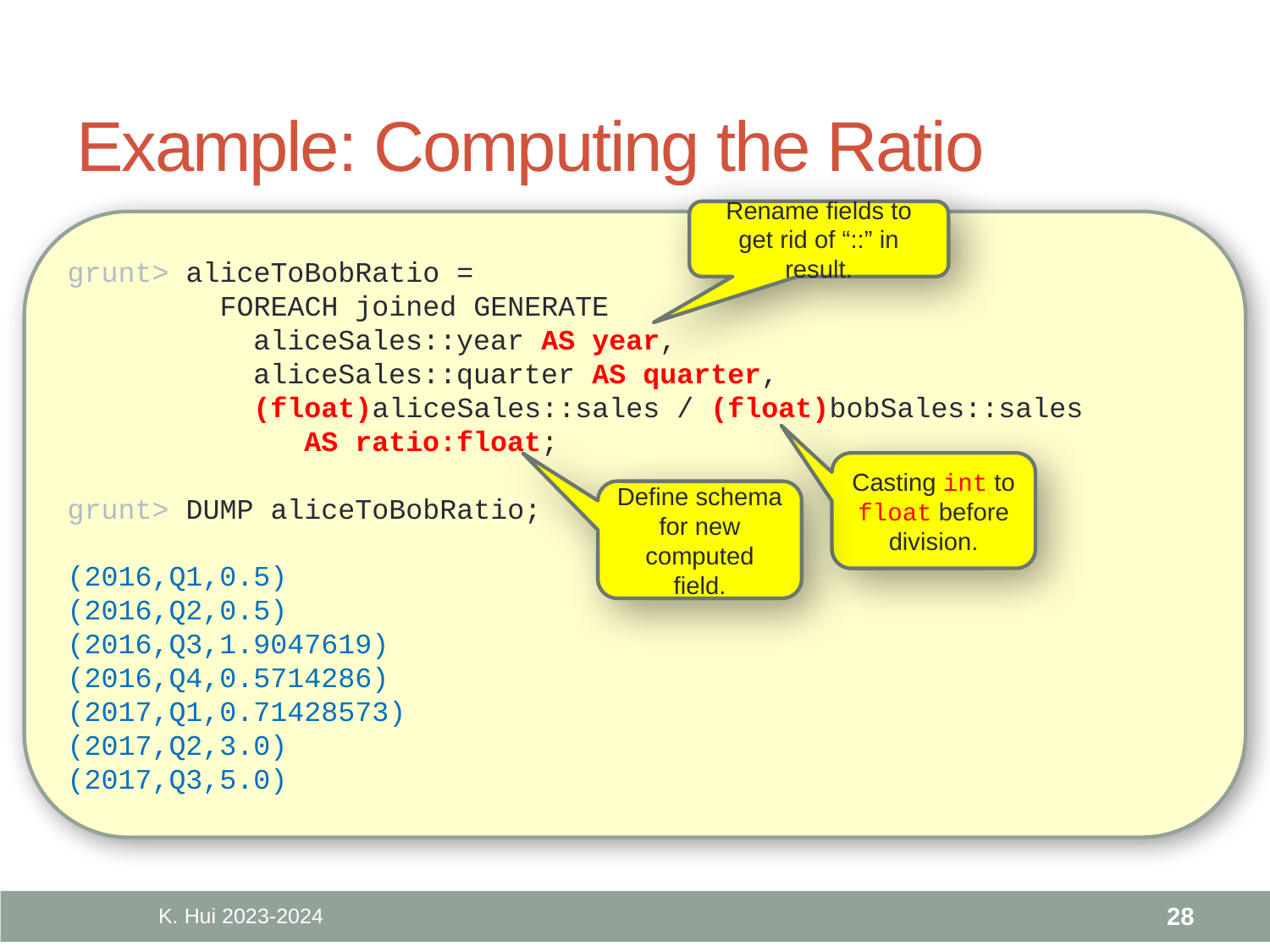

# Example: Computing the Ratio
Rename fields to get rid of “::” in result.
grunt> aliceToBobRatio =
         FOREACH joined GENERATE
           aliceSales::year AS year,
           aliceSales::quarter AS quarter,
           (float)aliceSales::sales / (float)bobSales::sales
              AS ratio:float;

grunt> DUMP aliceToBobRatio;

(2016,Q1,0.5)
(2016,Q2,0.5)
(2016,Q3,1.9047619)
(2016,Q4,0.5714286)
(2017,Q1,0.71428573)
(2017,Q2,3.0)
(2017,Q3,5.0)
Casting int to float before division.
Define schema for new computed field.
K. Hui 2023-2024
28